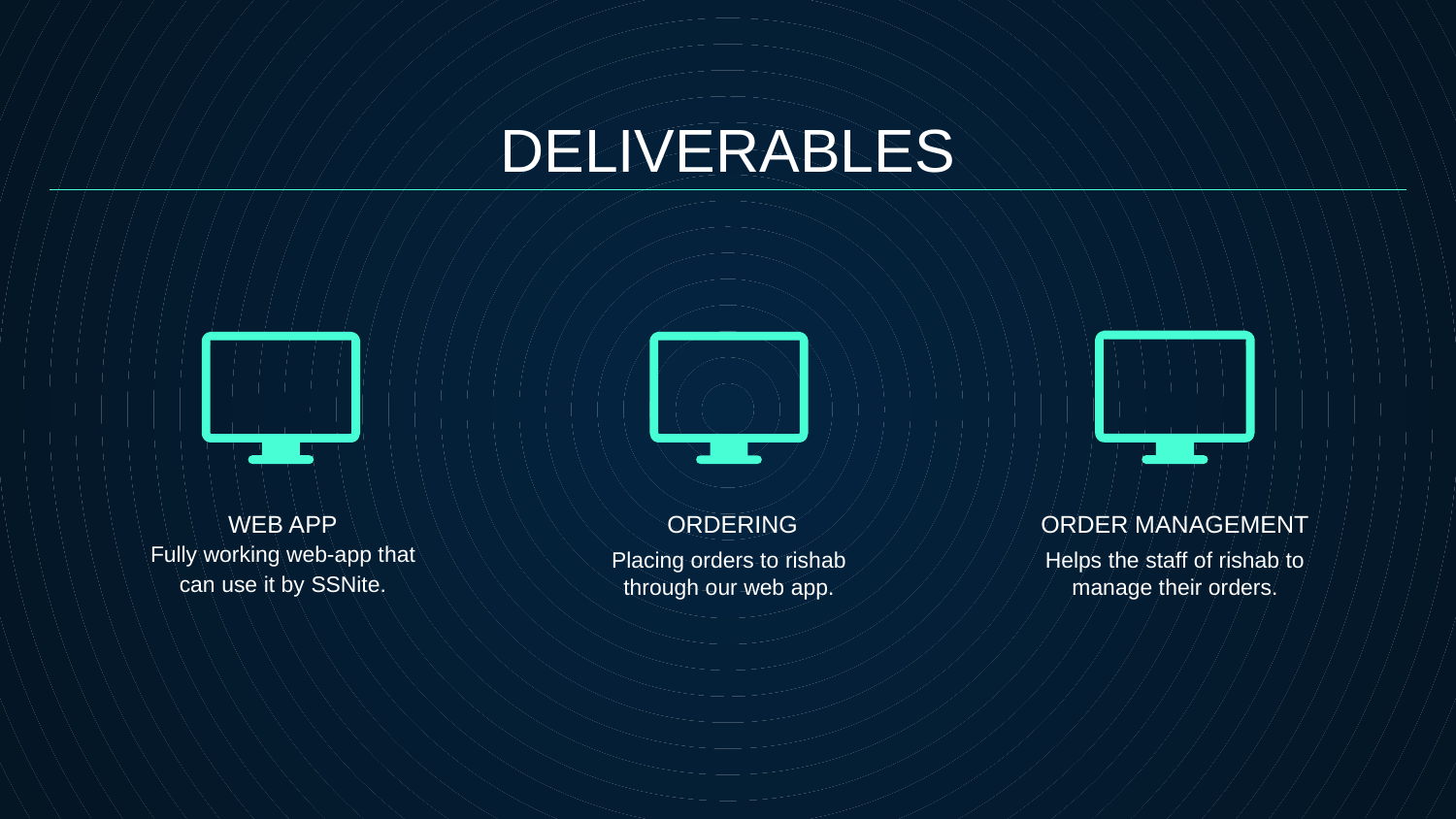

DELIVERABLES

# WEB APP
Fully working web-app that can use it by SSNite.
 ORDERING
ORDER MANAGEMENT
Placing orders to rishab through our web app.
Helps the staff of rishab to manage their orders.